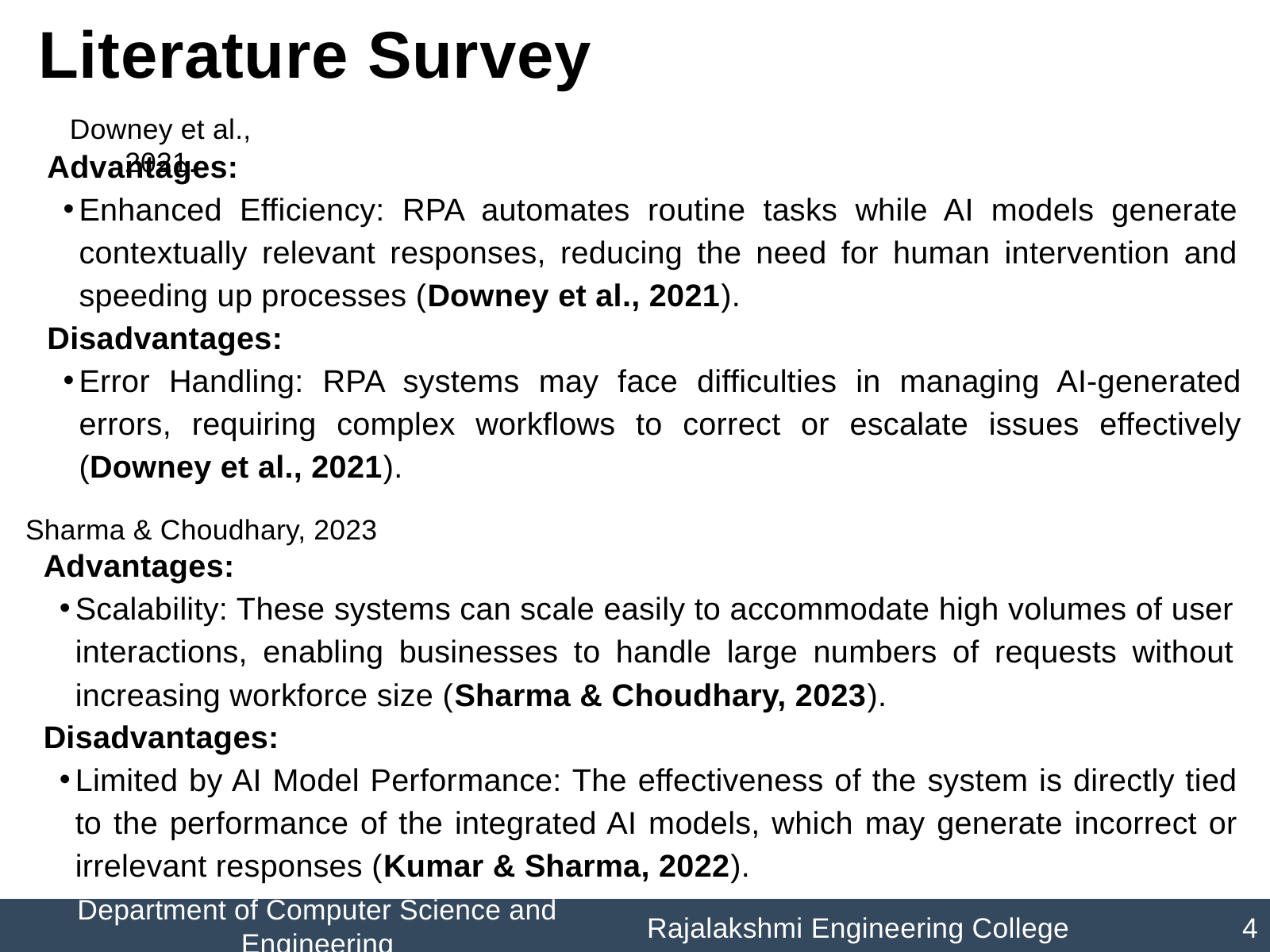

Literature Survey

Downey et al., 2021.
Advantages:
Enhanced Efficiency: RPA automates routine tasks while AI models generate contextually relevant responses, reducing the need for human intervention and speeding up processes (Downey et al., 2021).
Disadvantages:
Error Handling: RPA systems may face difficulties in managing AI-generated errors, requiring complex workflows to correct or escalate issues effectively (Downey et al., 2021).
Sharma & Choudhary, 2023
Advantages:
Scalability: These systems can scale easily to accommodate high volumes of user interactions, enabling businesses to handle large numbers of requests without increasing workforce size (Sharma & Choudhary, 2023).
Disadvantages:
Limited by AI Model Performance: The effectiveness of the system is directly tied to the performance of the integrated AI models, which may generate incorrect or irrelevant responses (Kumar & Sharma, 2022).

Department of Computer Science and Engineering

Rajalakshmi Engineering College 		4